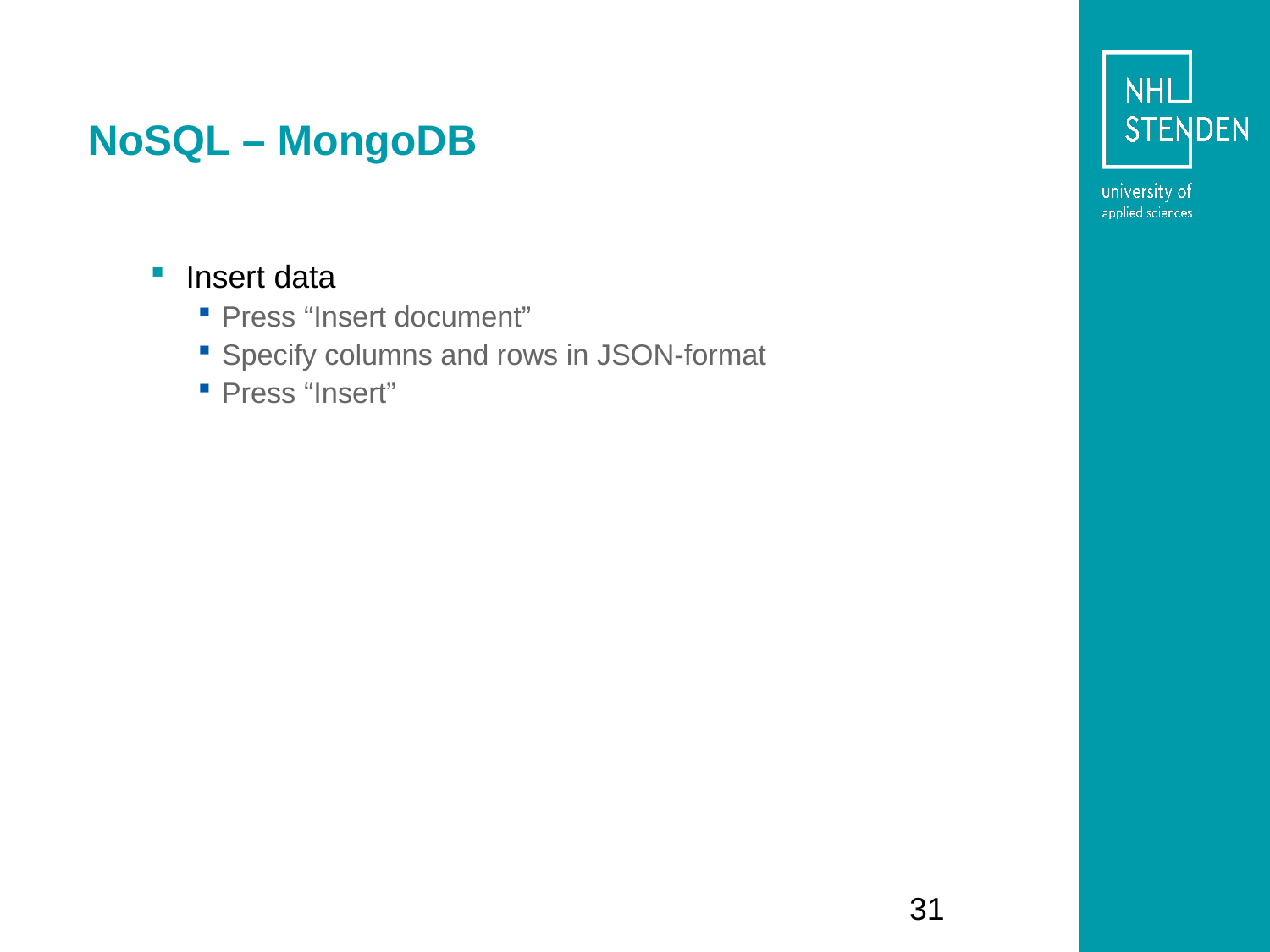

# NoSQL – MongoDB
Insert data
Press “Insert document”
Specify columns and rows in JSON-format
Press “Insert”
31